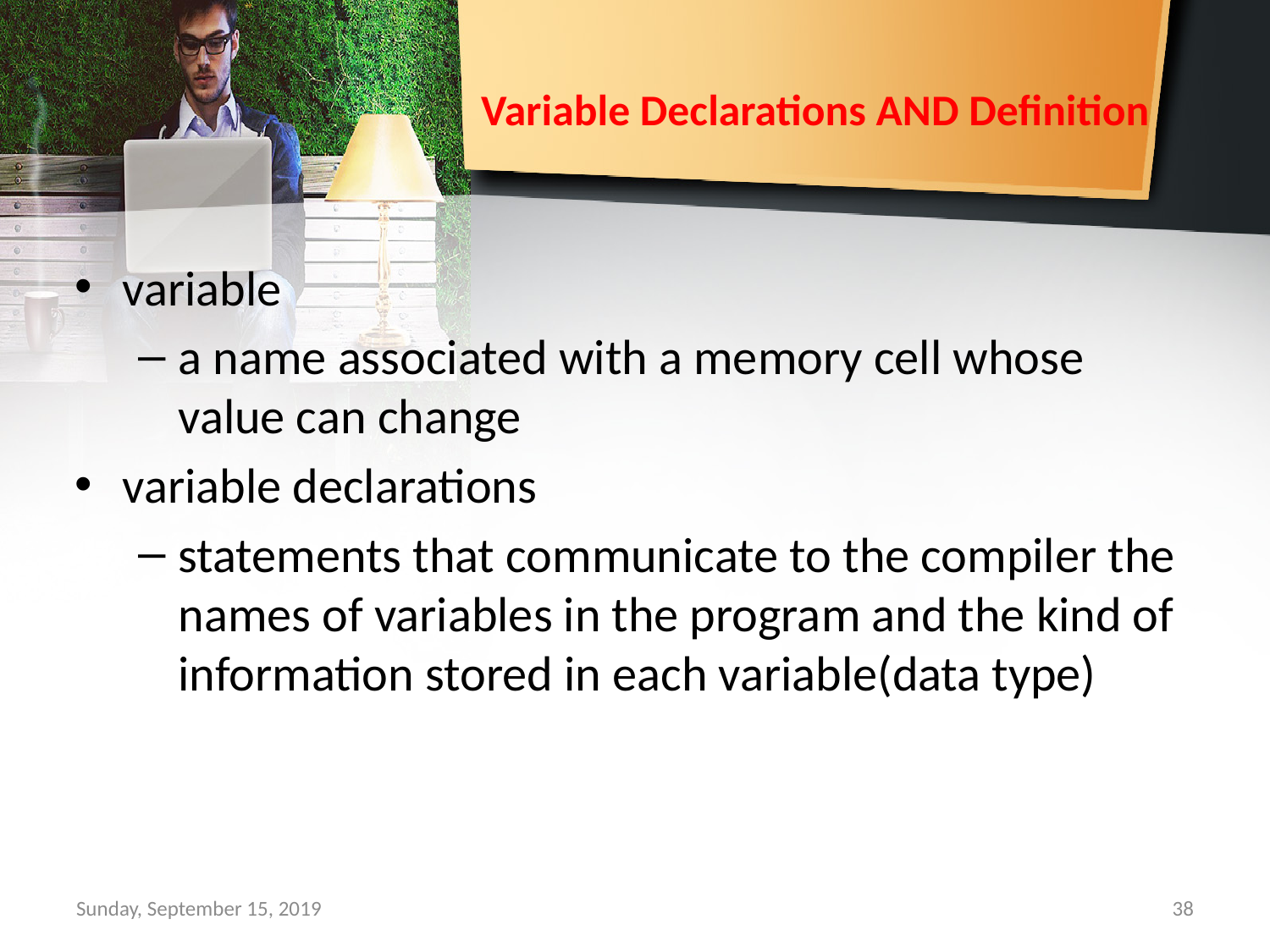

# Variable Declarations AND Definition
variable
a name associated with a memory cell whose value can change
variable declarations
statements that communicate to the compiler the names of variables in the program and the kind of information stored in each variable(data type)
Sunday, September 15, 2019
38